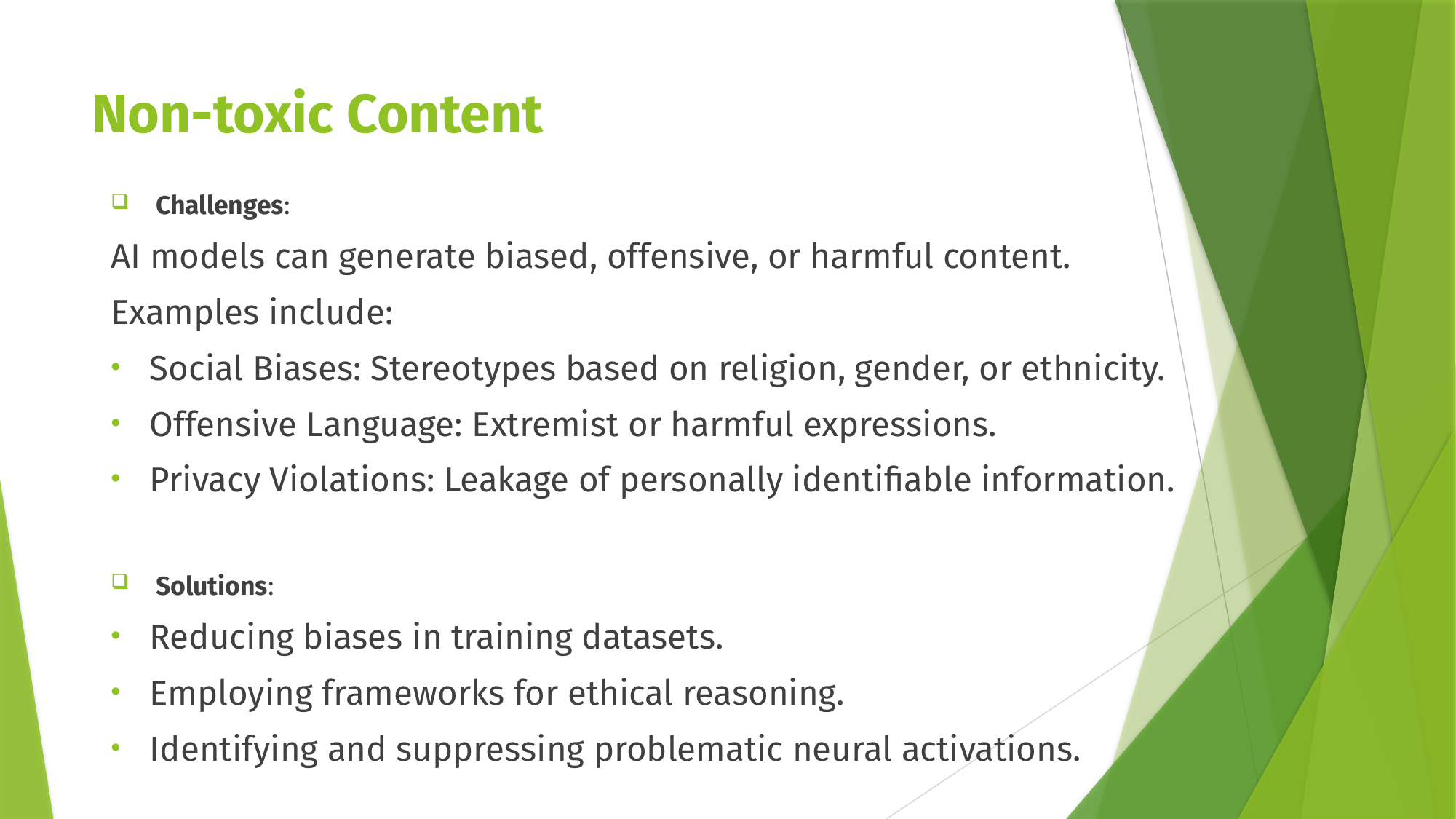

# Non-toxic Content
 Challenges:
AI models can generate biased, offensive, or harmful content.
Examples include:
Social Biases: Stereotypes based on religion, gender, or ethnicity.
Offensive Language: Extremist or harmful expressions.
Privacy Violations: Leakage of personally identifiable information.

 Solutions:
Reducing biases in training datasets.
Employing frameworks for ethical reasoning.
Identifying and suppressing problematic neural activations.